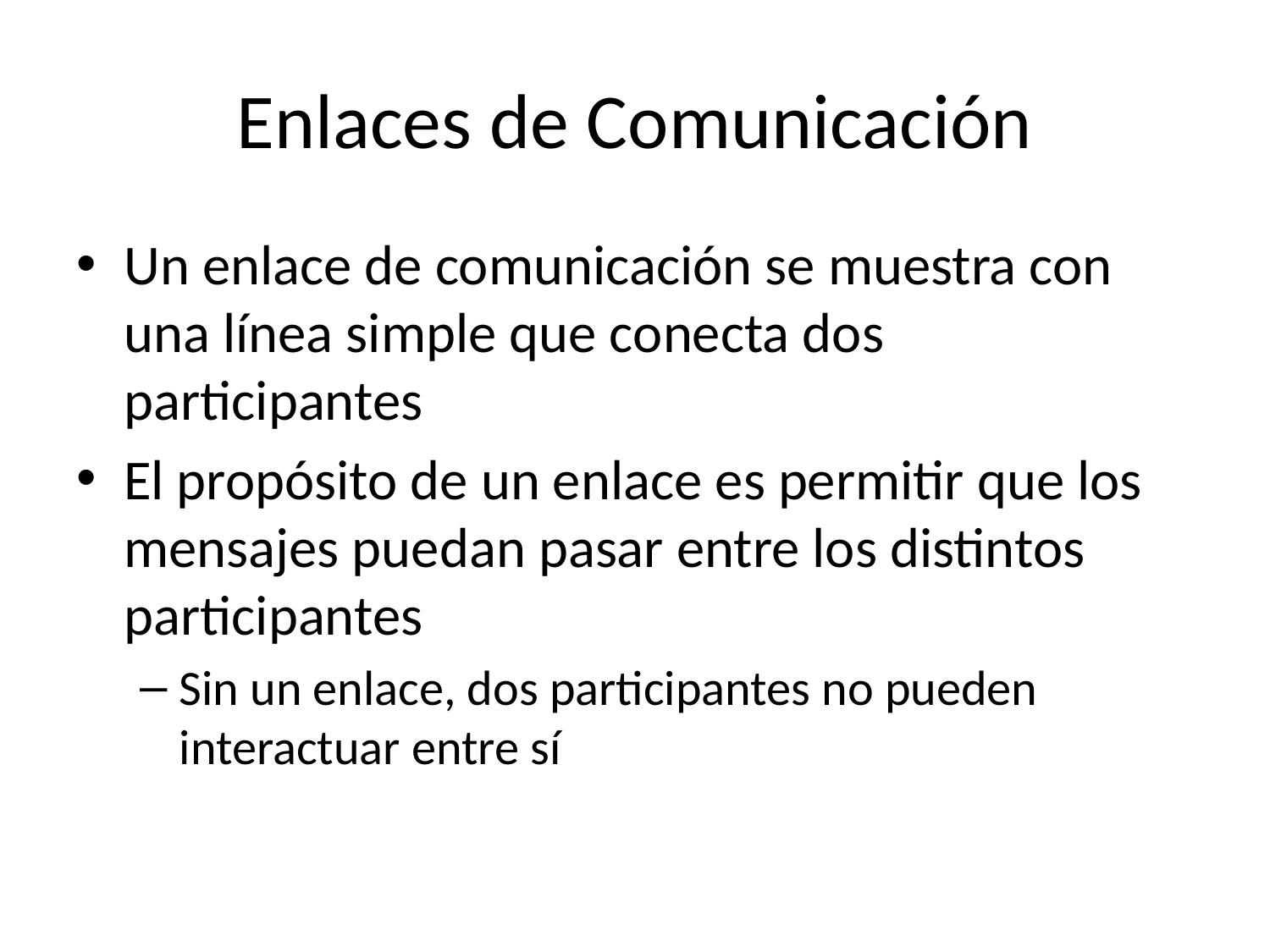

# Enlaces de Comunicación
Un enlace de comunicación se muestra con una línea simple que conecta dos participantes
El propósito de un enlace es permitir que los mensajes puedan pasar entre los distintos participantes
Sin un enlace, dos participantes no pueden interactuar entre sí